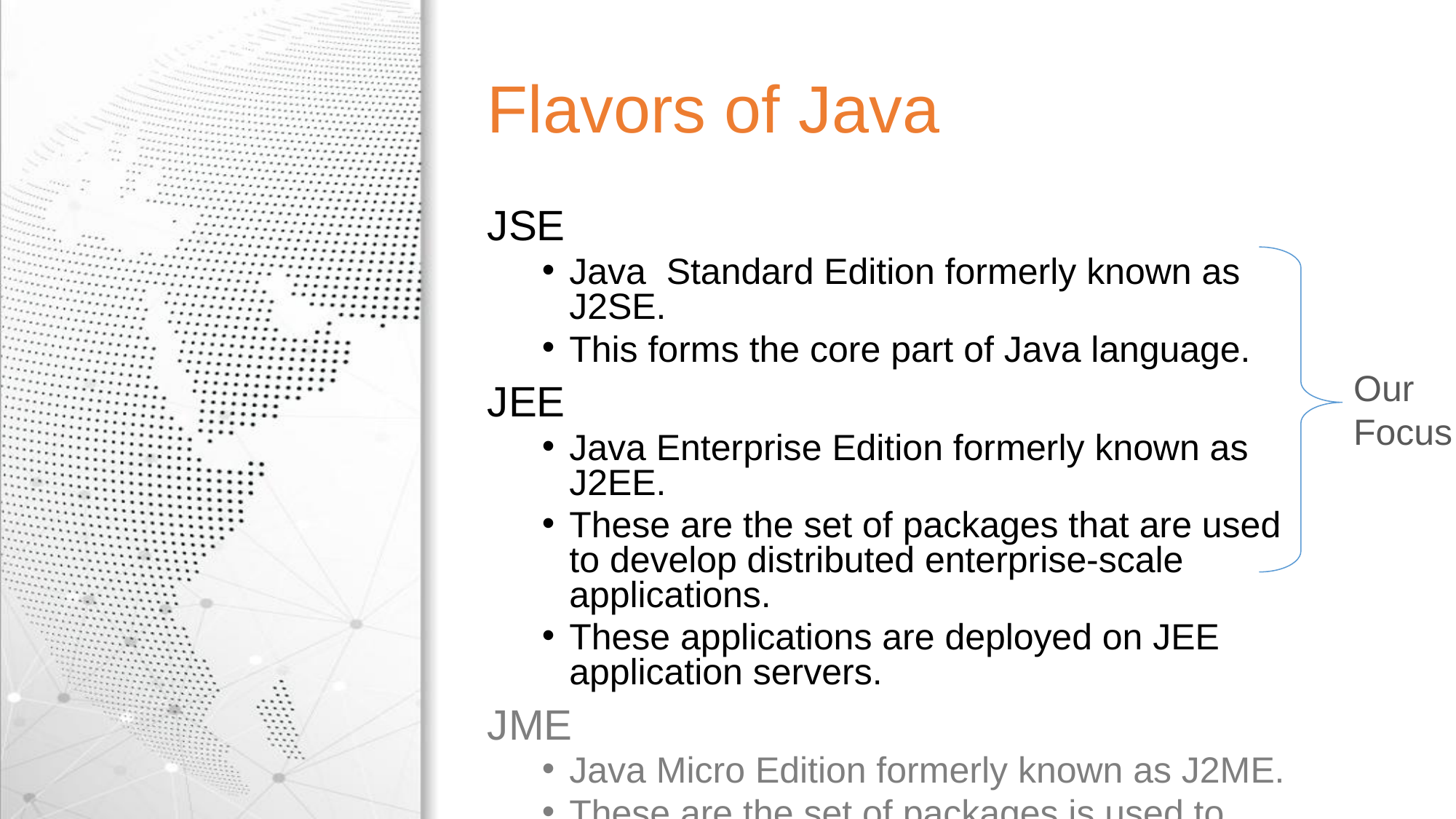

# Flavors of Java
JSE
Java  Standard Edition formerly known as J2SE.
This forms the core part of Java language.
JEE
Java Enterprise Edition formerly known as J2EE.
These are the set of packages that are used to develop distributed enterprise-scale applications.
These applications are deployed on JEE application servers.
JME
Java Micro Edition formerly known as J2ME.
These are the set of packages is used to develop application for mobile devices and embedded systems.

Our Focus